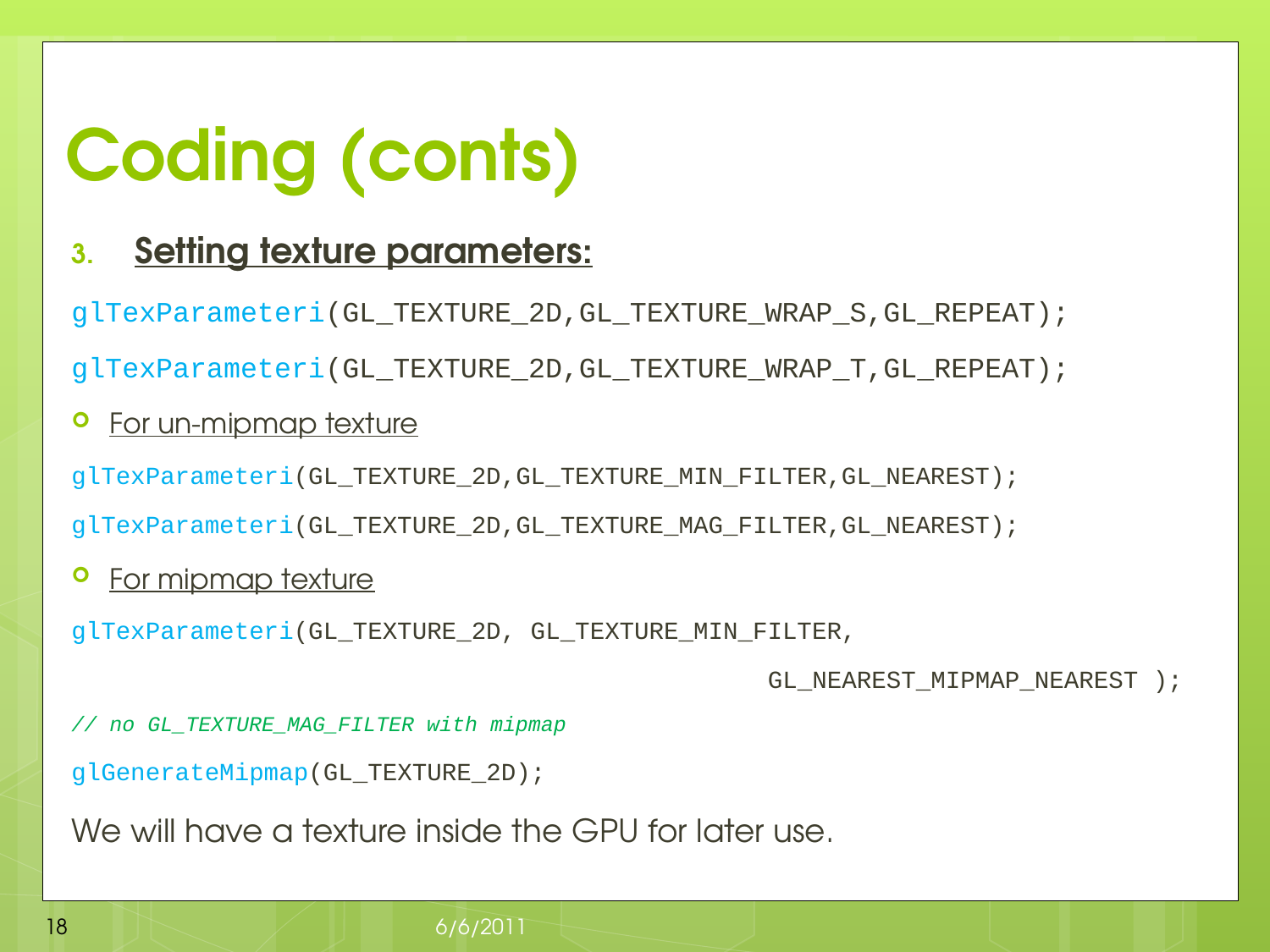

# Coding (conts)
Setting texture parameters:
glTexParameteri(GL_TEXTURE_2D,GL_TEXTURE_WRAP_S,GL_REPEAT);
glTexParameteri(GL_TEXTURE_2D,GL_TEXTURE_WRAP_T,GL_REPEAT);
For un-mipmap texture
glTexParameteri(GL_TEXTURE_2D,GL_TEXTURE_MIN_FILTER,GL_NEAREST);
glTexParameteri(GL_TEXTURE_2D,GL_TEXTURE_MAG_FILTER,GL_NEAREST);
For mipmap texture
glTexParameteri(GL_TEXTURE_2D, GL_TEXTURE_MIN_FILTER,
                                               GL_NEAREST_MIPMAP_NEAREST );
// no GL_TEXTURE_MAG_FILTER with mipmap
glGenerateMipmap(GL_TEXTURE_2D);
We will have a texture inside the GPU for later use.
18
6/6/2011